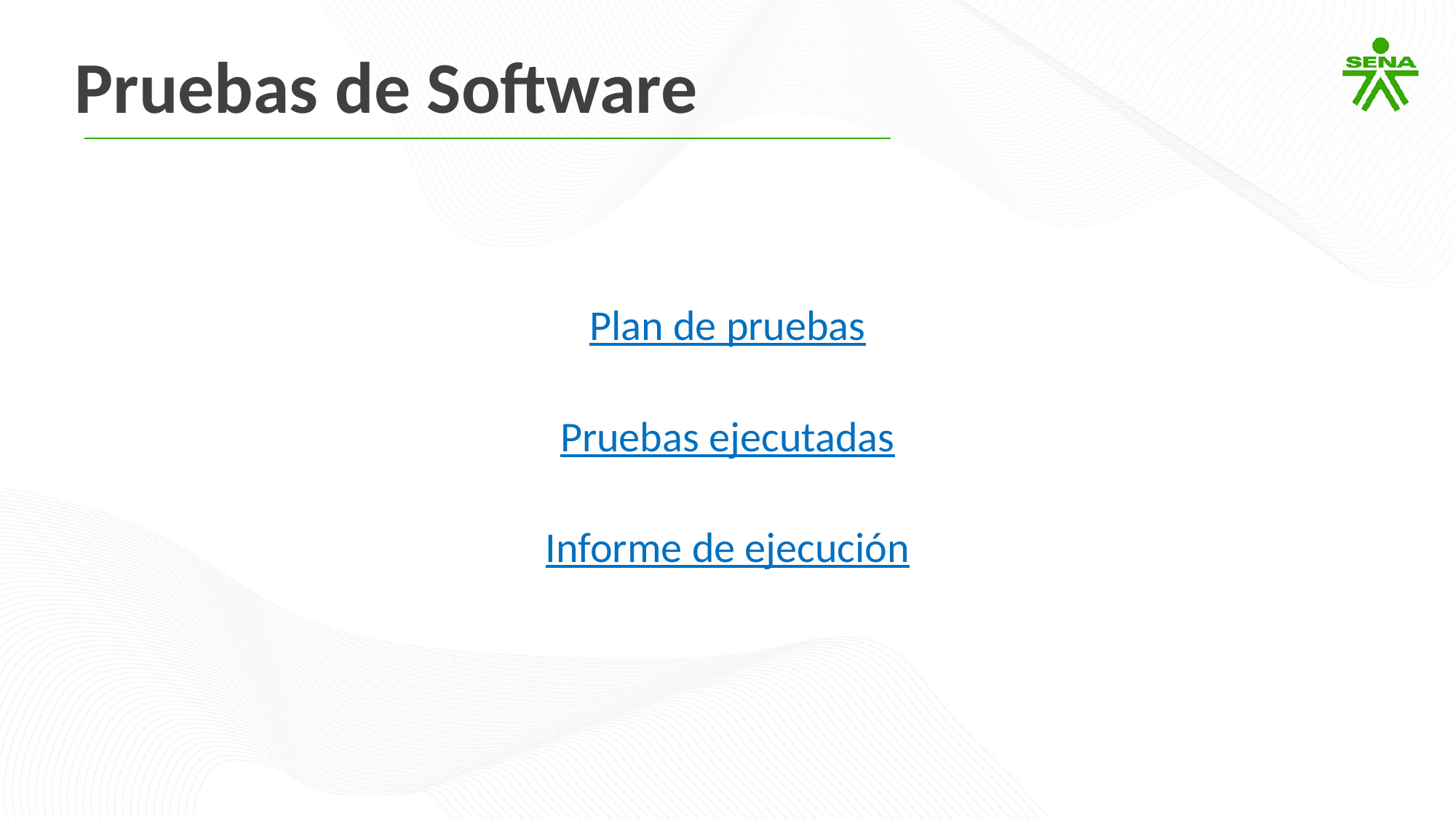

Pruebas de Software
Plan de pruebas
Pruebas ejecutadas
Informe de ejecución